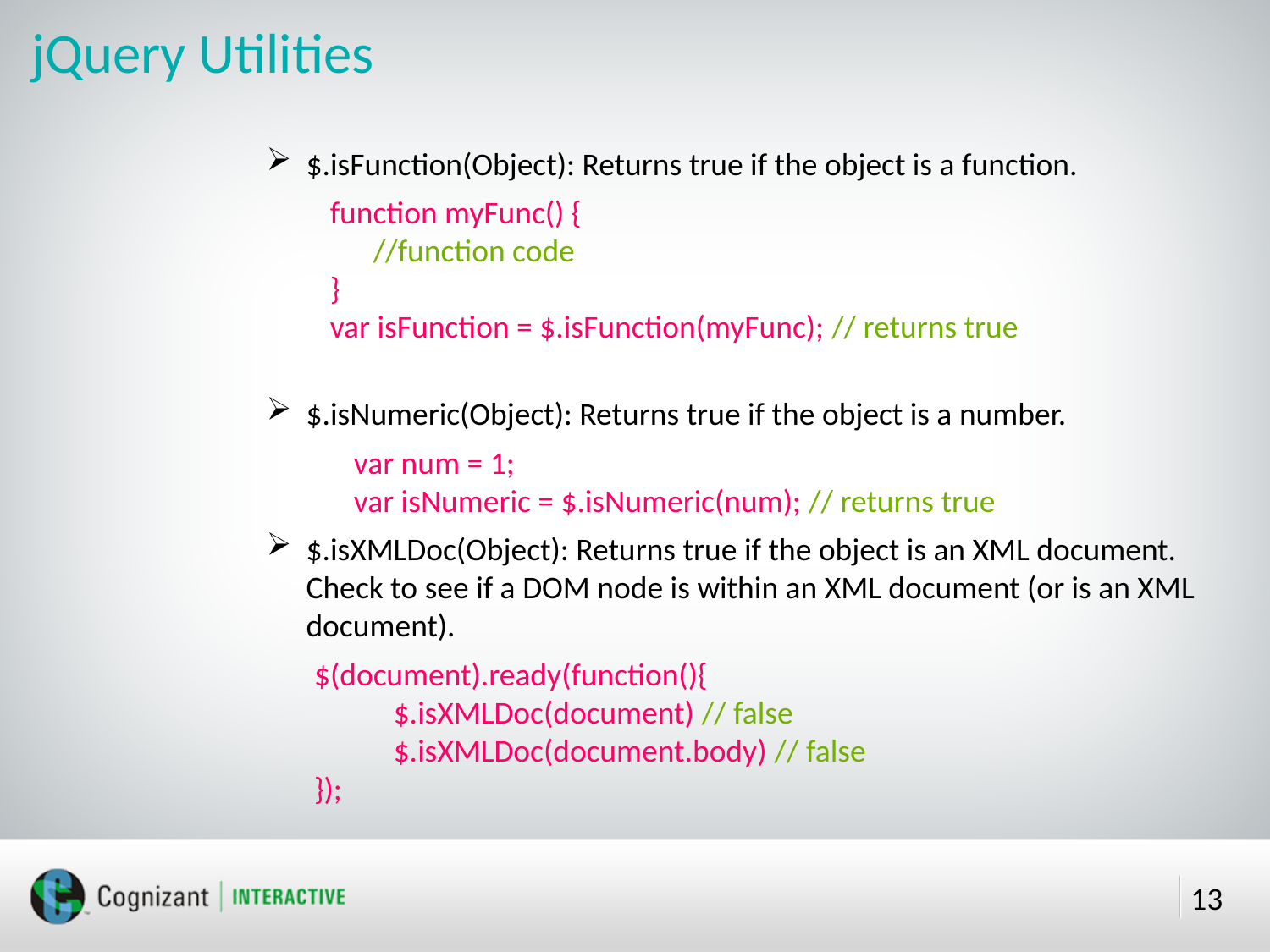

# jQuery Utilities
$.isFunction(Object): Returns true if the object is a function.
function myFunc() {
      //function code
}
var isFunction = $.isFunction(myFunc); // returns true

$.isNumeric(Object): Returns true if the object is a number.
var num = 1;
var isNumeric = $.isNumeric(num); // returns true
$.isXMLDoc(Object): Returns true if the object is an XML document. Check to see if a DOM node is within an XML document (or is an XML document).
$(document).ready(function(){
$.isXMLDoc(document) // false
$.isXMLDoc(document.body) // false
});

13